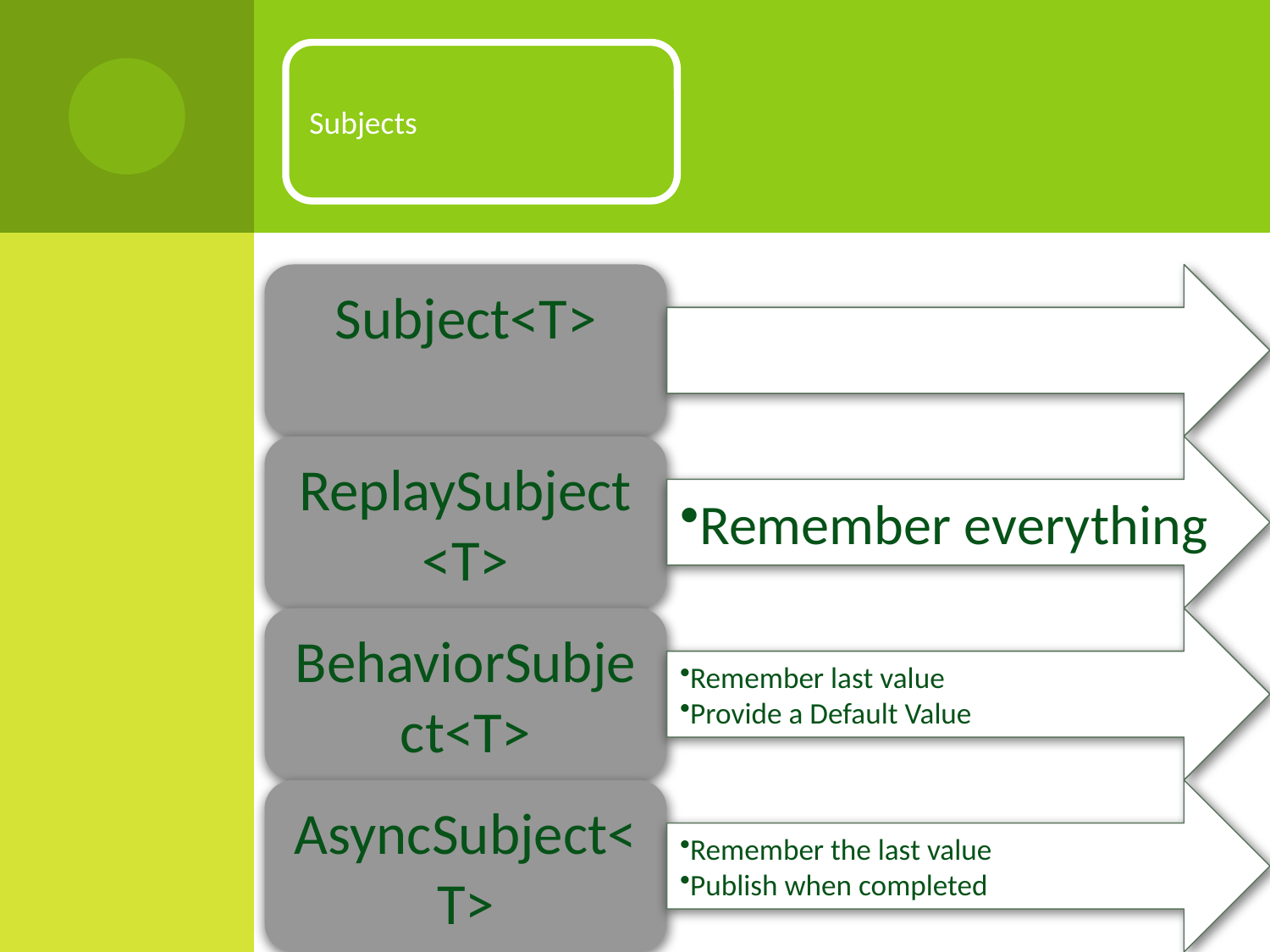

Subjects
Subject<T>
BehaviorSubject<T>
AsyncSubject<T>
Remember everything
Remember last value
Provide a Default Value
Remember the last value
Publish when completed